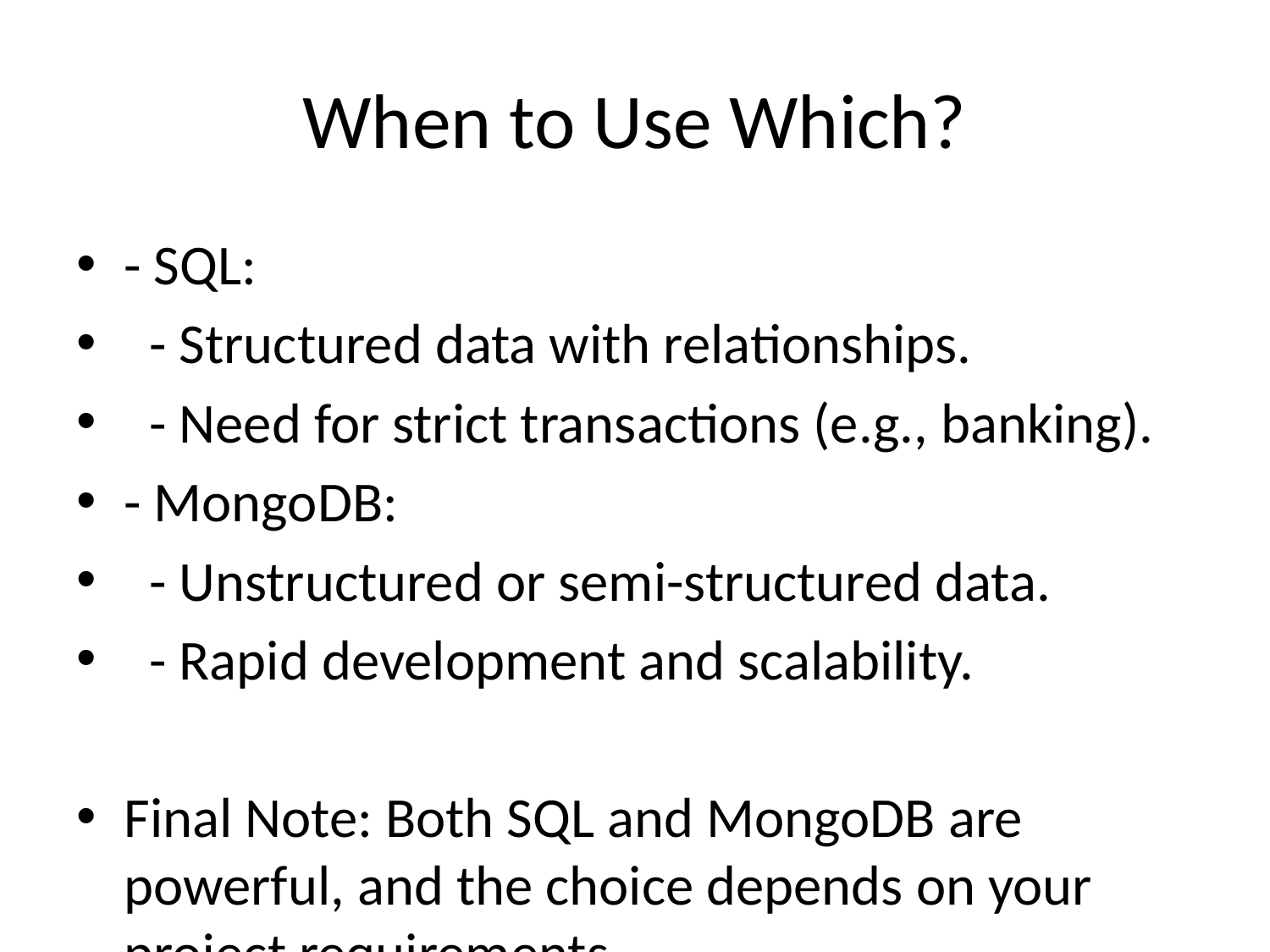

# When to Use Which?
- SQL:
  - Structured data with relationships.
  - Need for strict transactions (e.g., banking).
- MongoDB:
  - Unstructured or semi-structured data.
  - Rapid development and scalability.

Final Note: Both SQL and MongoDB are powerful, and the choice depends on your project requirements.